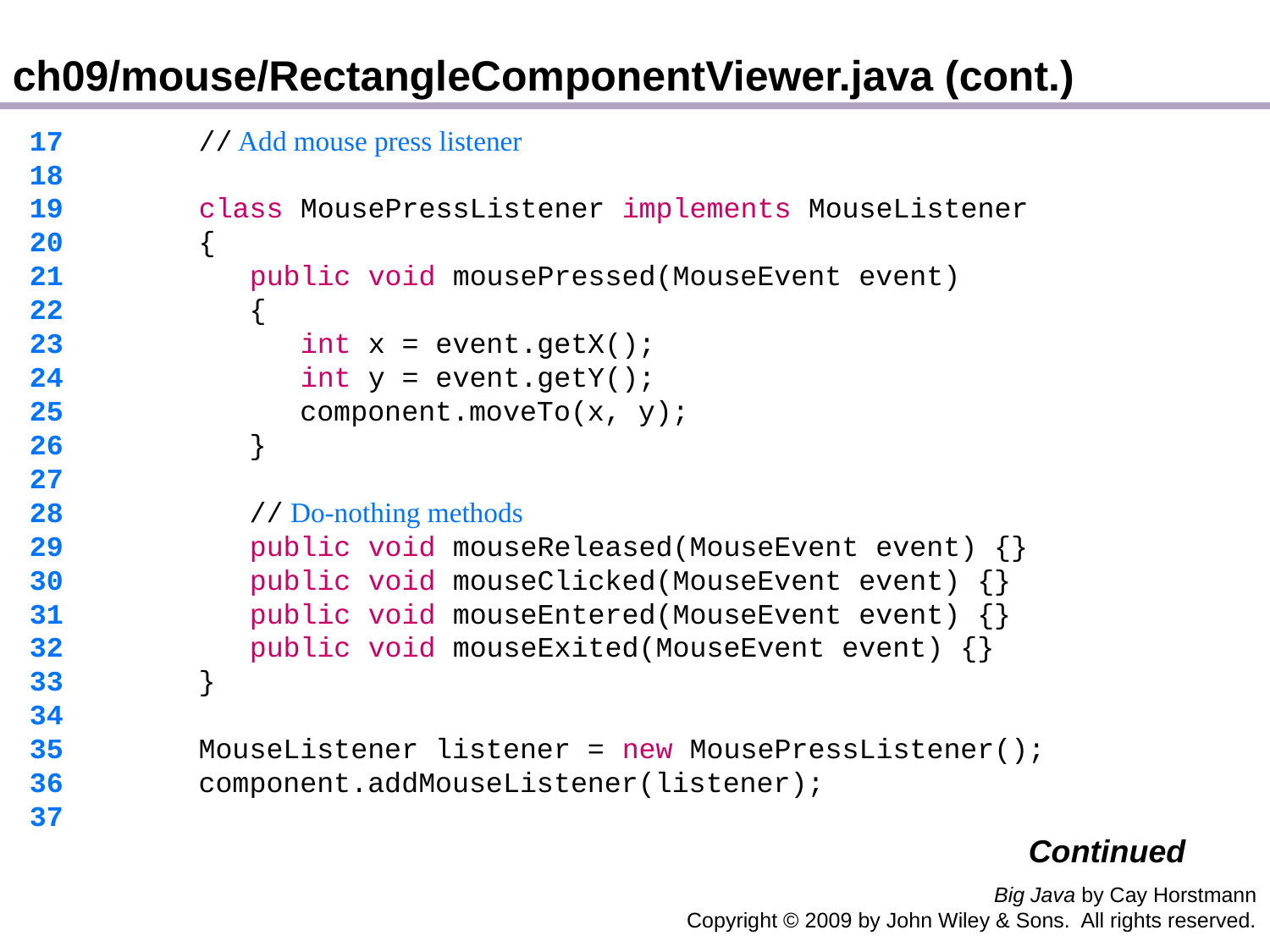

ch09/mouse/RectangleComponentViewer.java (cont.)
 17        // Add mouse press listener
 18
 19        class MousePressListener implements MouseListener
 20        {
 21           public void mousePressed(MouseEvent event)
 22           {
 23              int x = event.getX();
 24              int y = event.getY();
 25              component.moveTo(x, y);
 26           }
 27
 28           // Do-nothing methods
 29           public void mouseReleased(MouseEvent event) {}
 30           public void mouseClicked(MouseEvent event) {}
 31           public void mouseEntered(MouseEvent event) {}
 32           public void mouseExited(MouseEvent event) {}
 33        }
 34
 35        MouseListener listener = new MousePressListener();
 36        component.addMouseListener(listener);
 37
Continued
Big Java by Cay Horstmann
Copyright © 2009 by John Wiley & Sons.  All rights reserved.